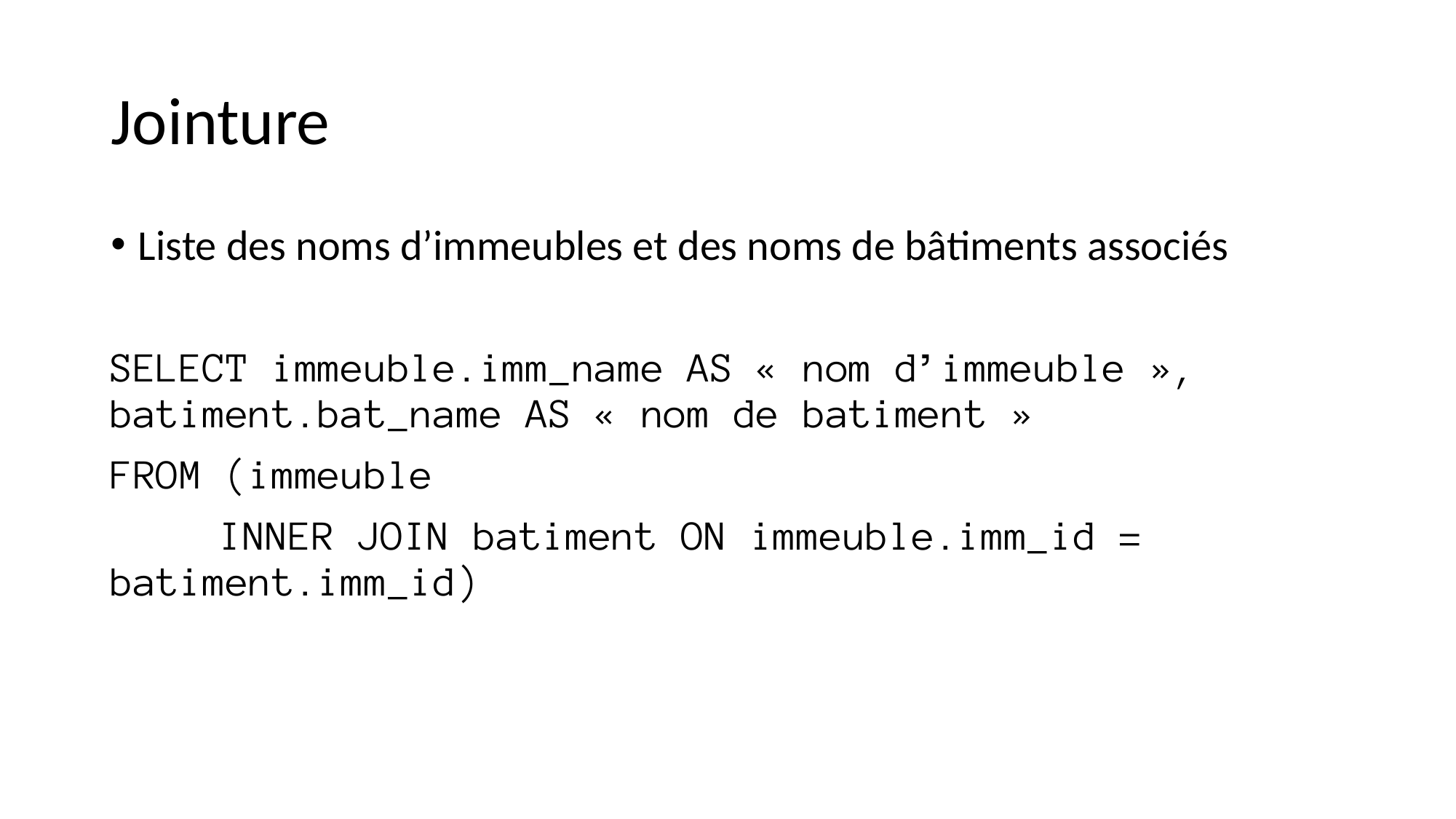

# Jointure
Liste des noms d’immeubles et des noms de bâtiments associés

SELECT immeuble.imm_name AS « nom d’immeuble », batiment.bat_name AS « nom de batiment »
FROM (immeuble
	INNER JOIN batiment ON immeuble.imm_id = batiment.imm_id)